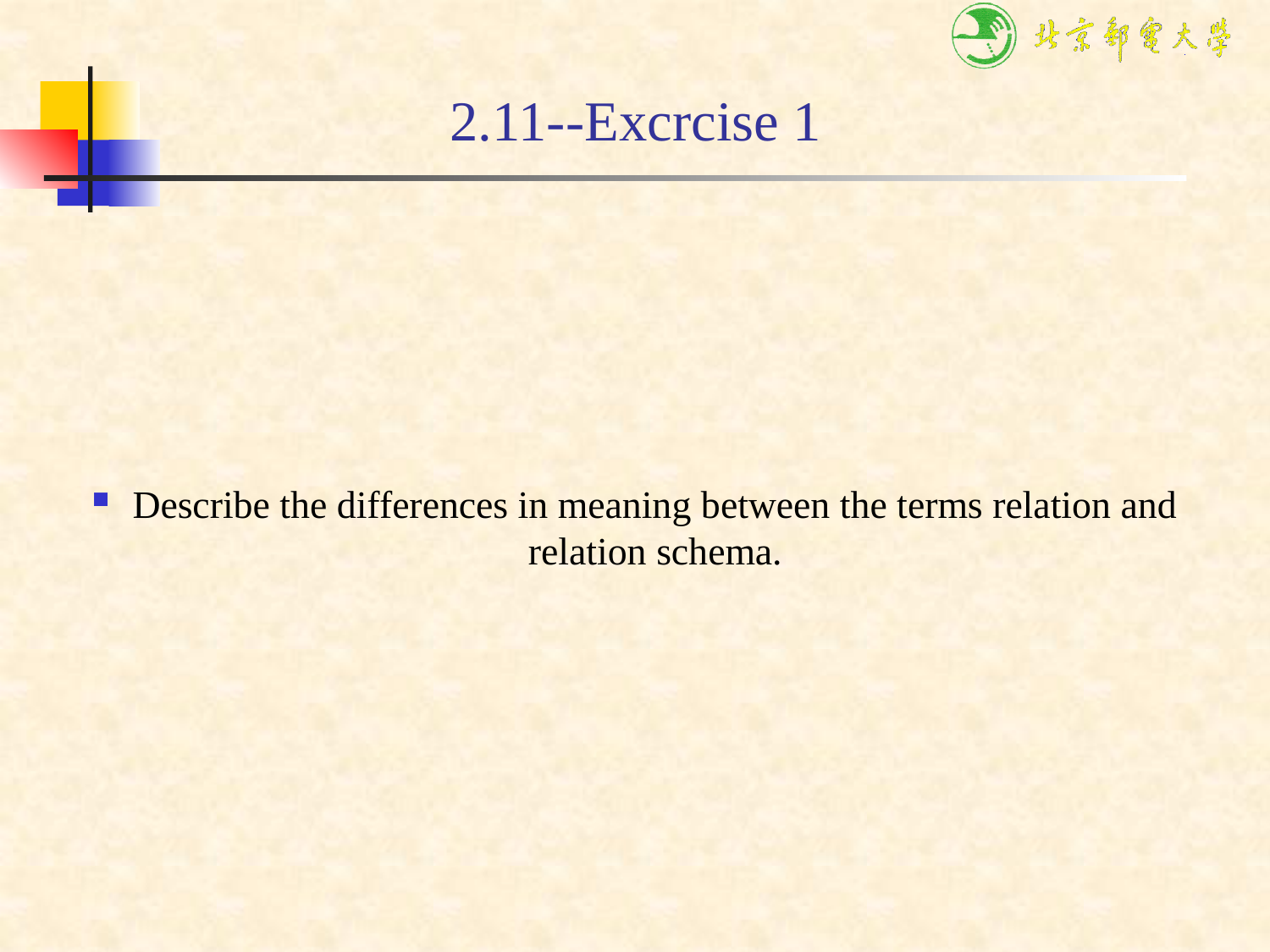

# 2.11--Excrcise 1
Describe the differences in meaning between the terms relation and relation schema.
1